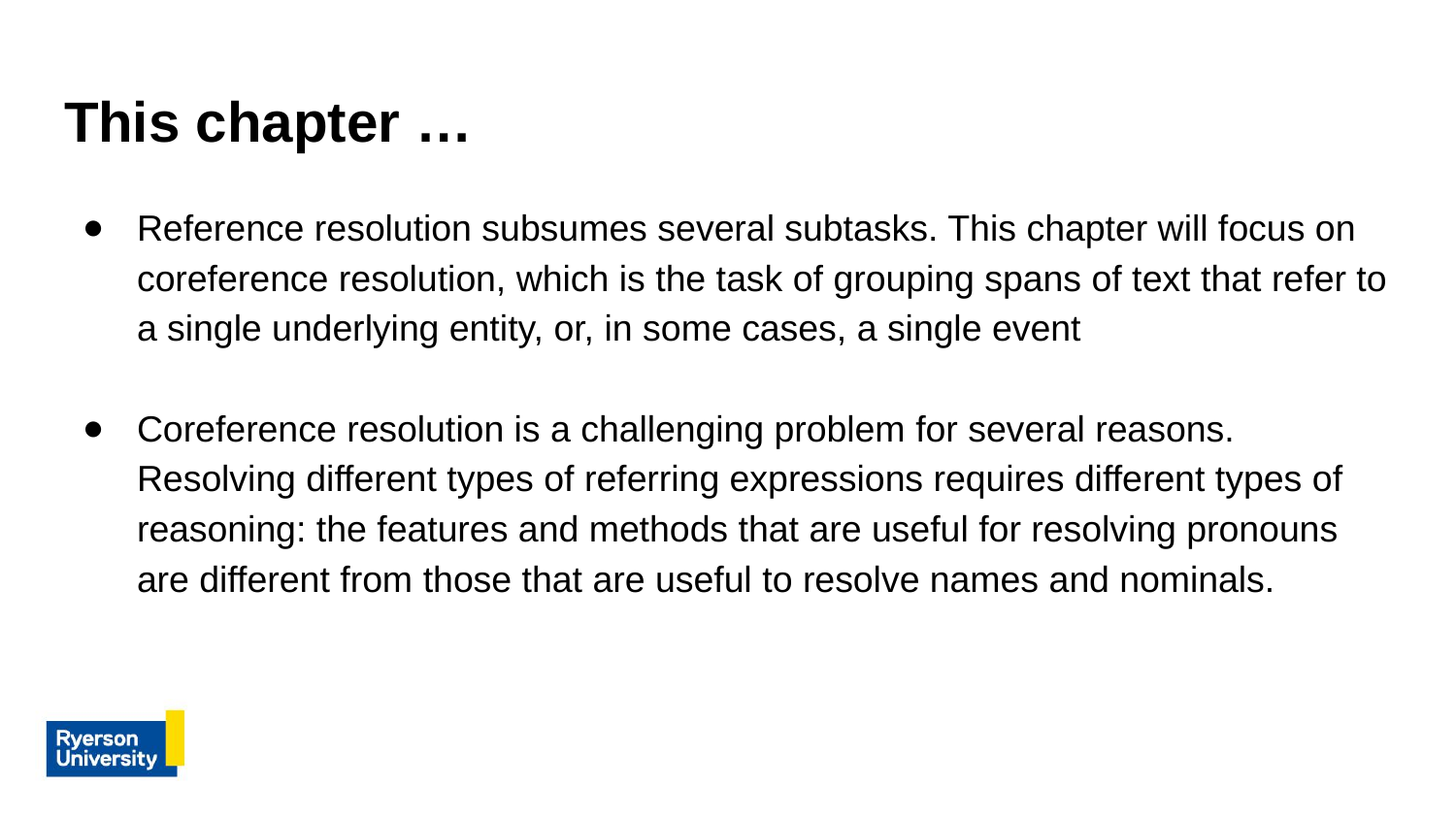

# This chapter …
Reference resolution subsumes several subtasks. This chapter will focus on coreference resolution, which is the task of grouping spans of text that refer to a single underlying entity, or, in some cases, a single event

Coreference resolution is a challenging problem for several reasons. Resolving different types of referring expressions requires different types of reasoning: the features and methods that are useful for resolving pronouns are different from those that are useful to resolve names and nominals.